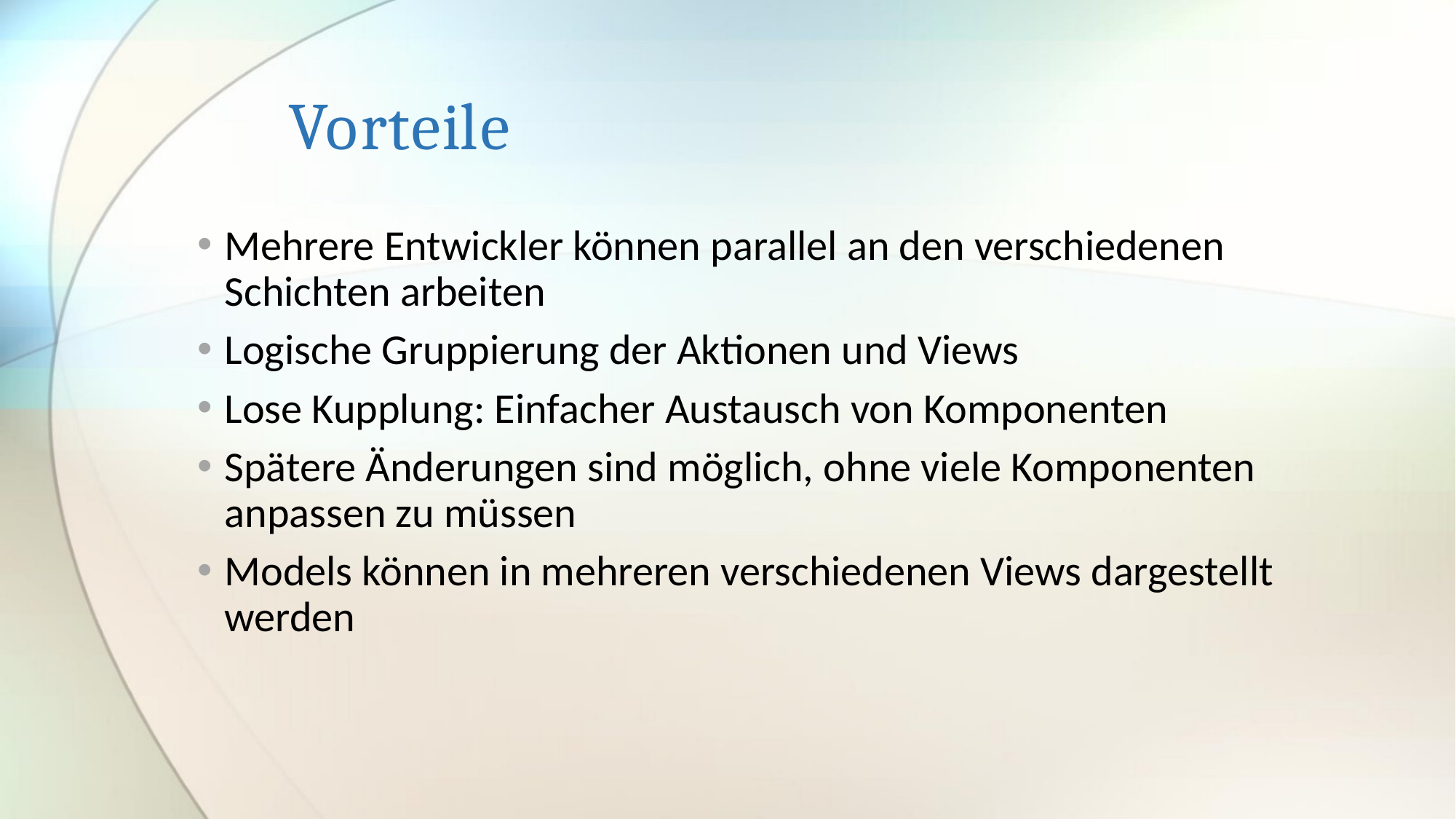

# Vorteile
Mehrere Entwickler können parallel an den verschiedenen Schichten arbeiten
Logische Gruppierung der Aktionen und Views
Lose Kupplung: Einfacher Austausch von Komponenten
Spätere Änderungen sind möglich, ohne viele Komponenten anpassen zu müssen
Models können in mehreren verschiedenen Views dargestellt werden